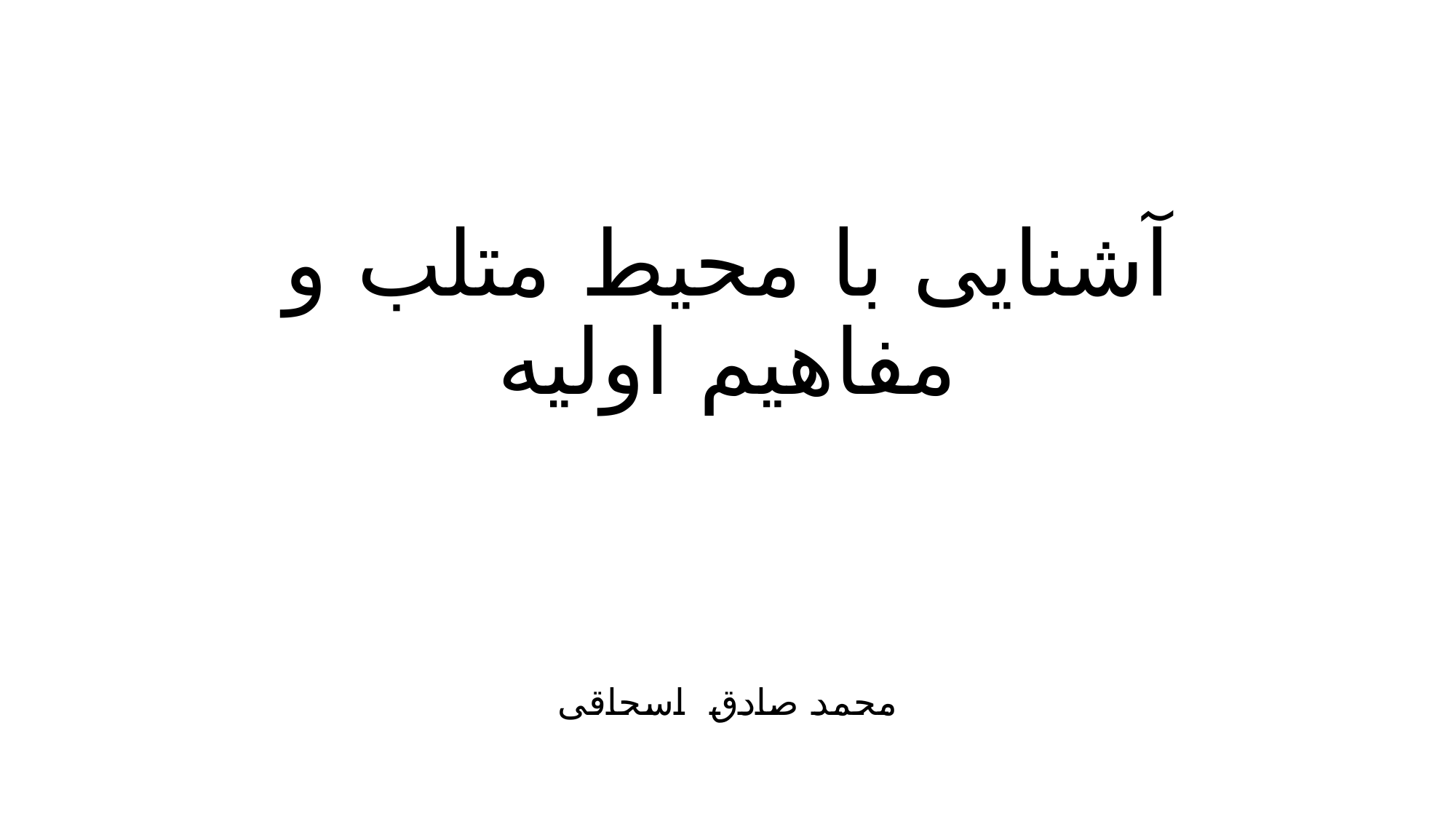

# آشنایی با محیط متلب و مفاهیم اولیه
محمد صادق  اسحاقی